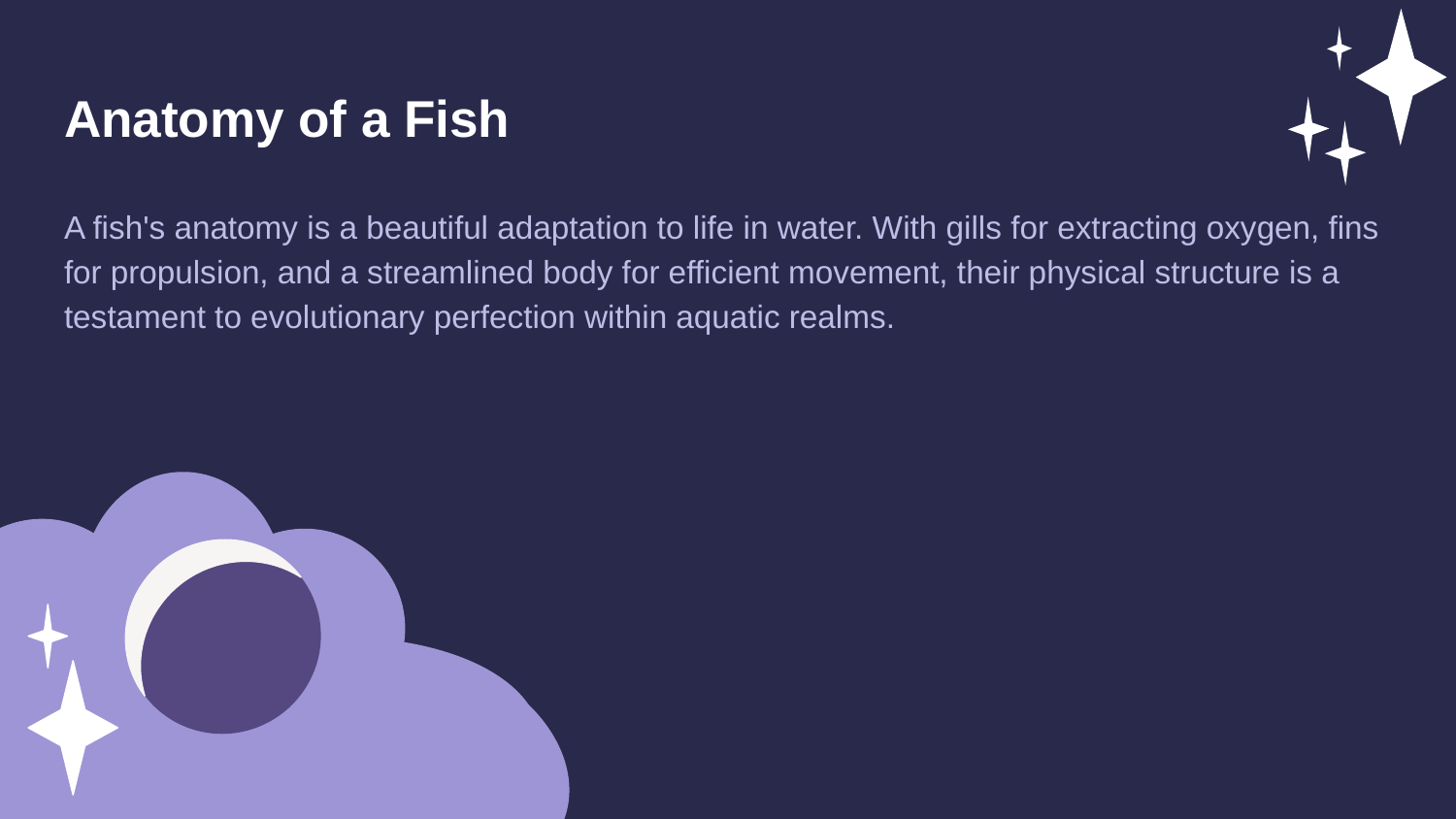

Anatomy of a Fish
A fish's anatomy is a beautiful adaptation to life in water. With gills for extracting oxygen, fins for propulsion, and a streamlined body for efficient movement, their physical structure is a testament to evolutionary perfection within aquatic realms.